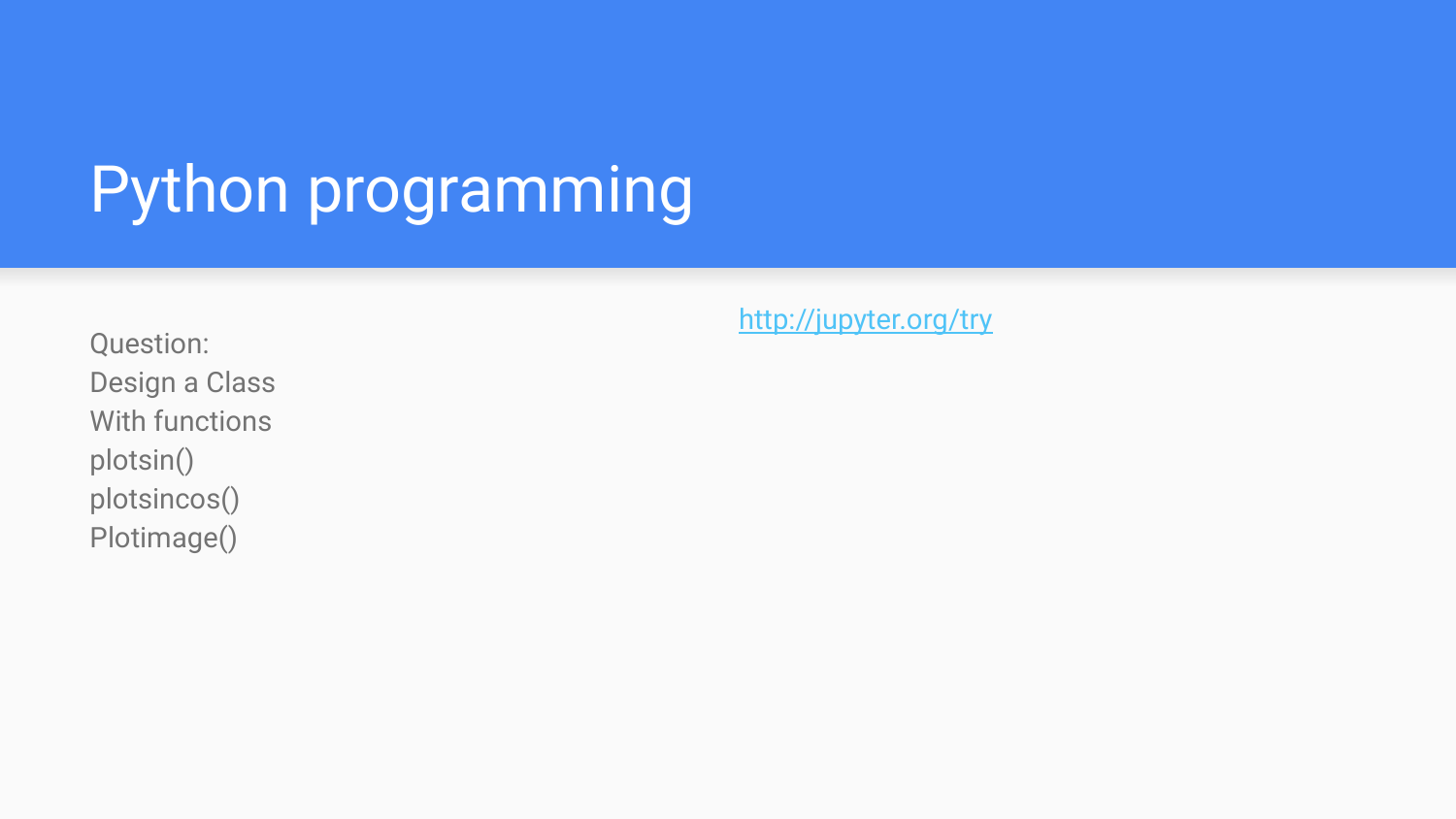

# Python programming
http://jupyter.org/try

Question:
Design a Class
With functions
plotsin()
plotsincos()
Plotimage()